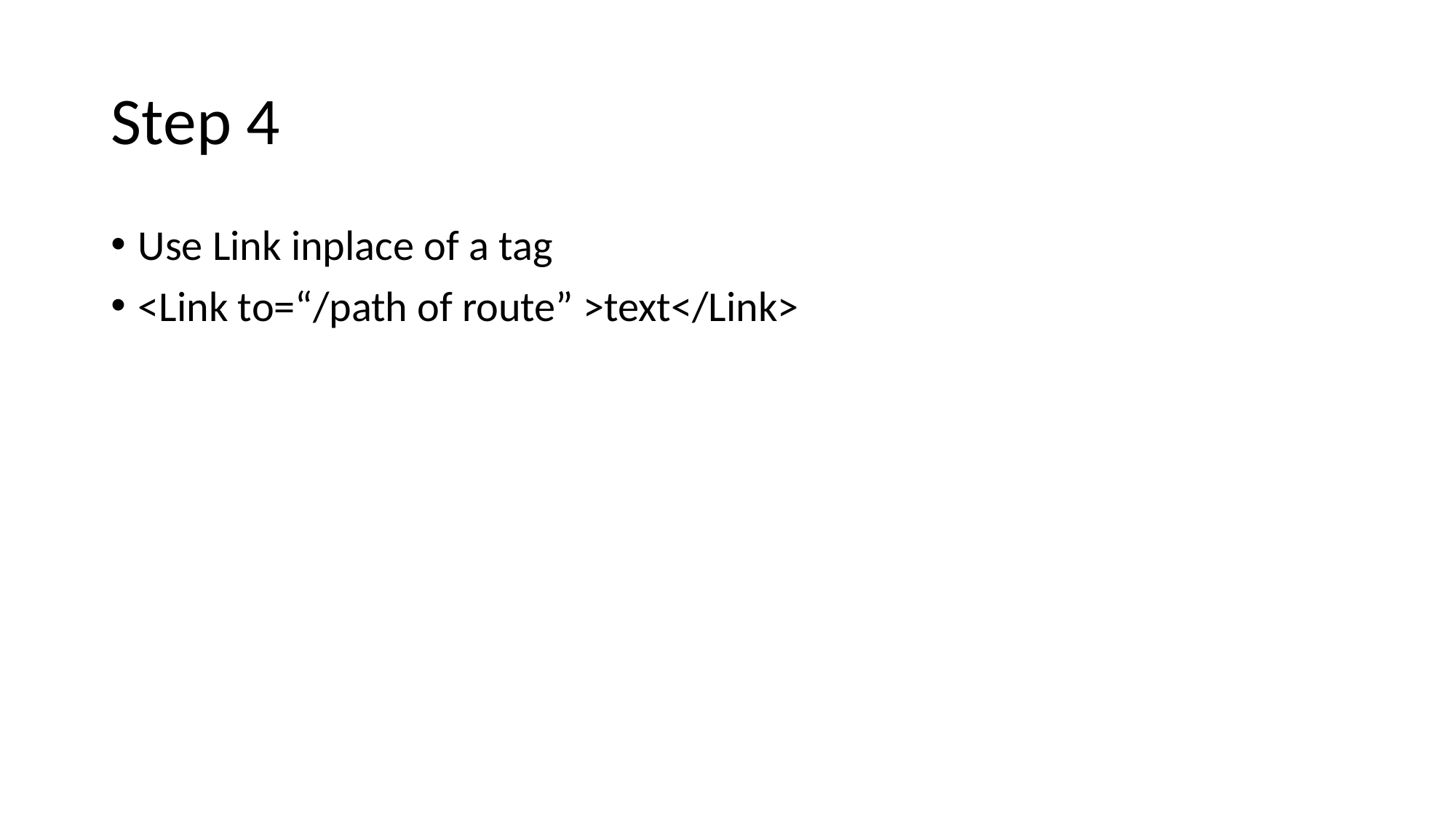

# Step 4
Use Link inplace of a tag
<Link to=“/path of route” >text</Link>